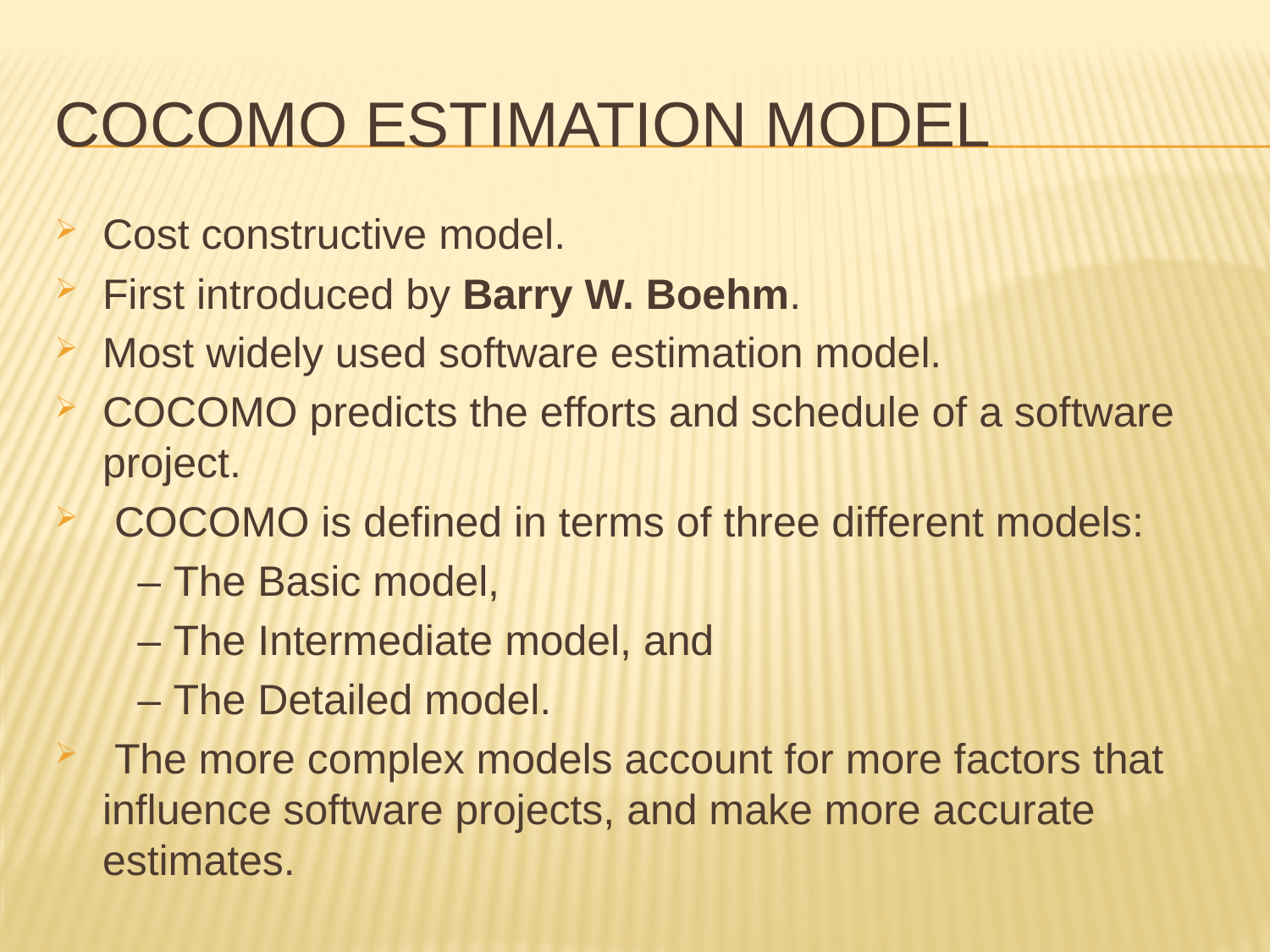

# Cocomo estimation model
Cost constructive model.
First introduced by Barry W. Boehm.
Most widely used software estimation model.
COCOMO predicts the efforts and schedule of a software project.
 COCOMO is defined in terms of three different models:
       – The Basic model,
       – The Intermediate model, and
       – The Detailed model.
 The more complex models account for more factors that influence software projects, and make more accurate estimates.